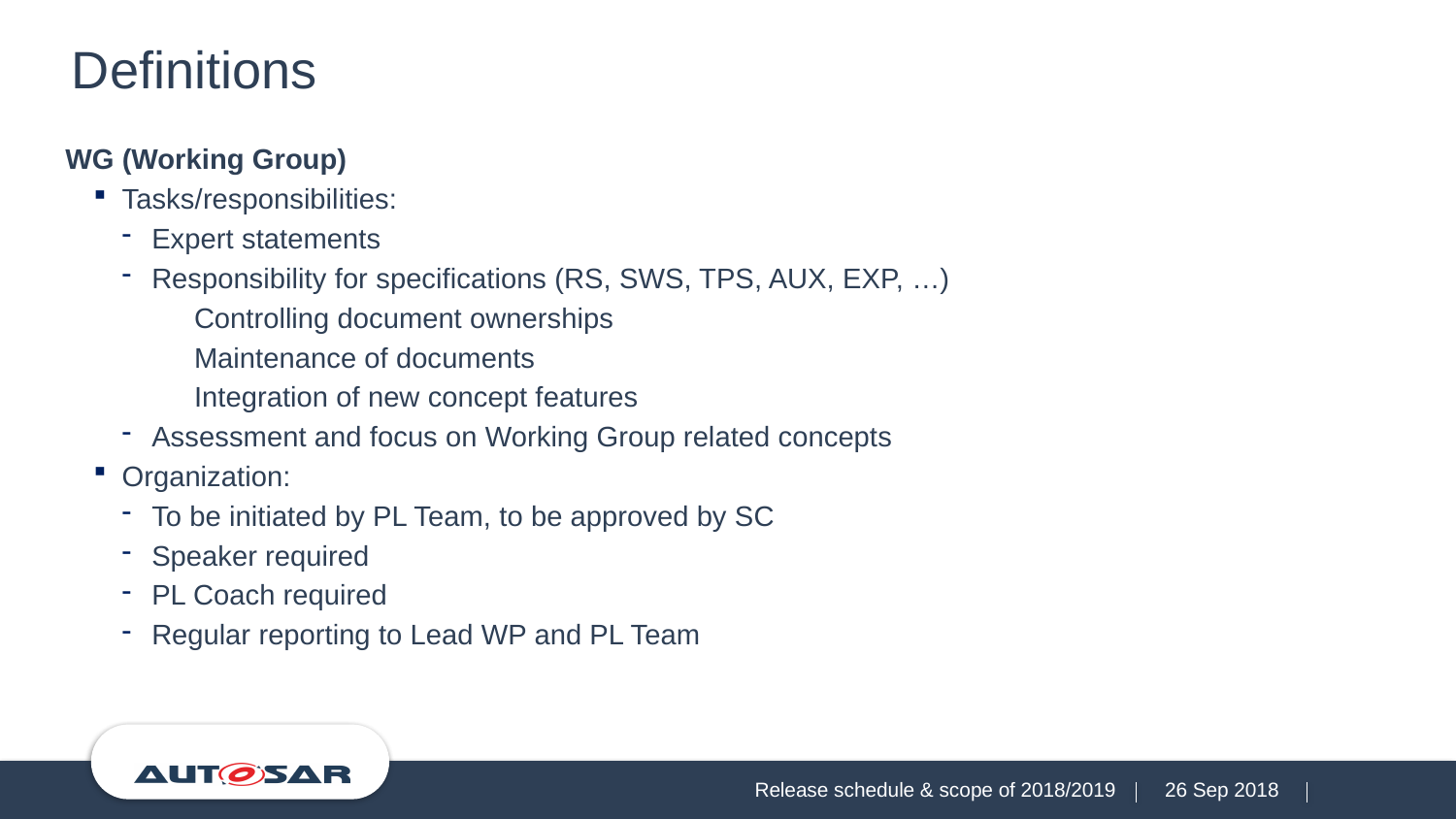

# Definitions
WG (Working Group)
Tasks/responsibilities:
Expert statements
Responsibility for specifications (RS, SWS, TPS, AUX, EXP, …)
Controlling document ownerships
Maintenance of documents
Integration of new concept features
Assessment and focus on Working Group related concepts
Organization:
To be initiated by PL Team, to be approved by SC
Speaker required
PL Coach required
Regular reporting to Lead WP and PL Team
Release schedule & scope of 2018/2019
26 Sep 2018
15